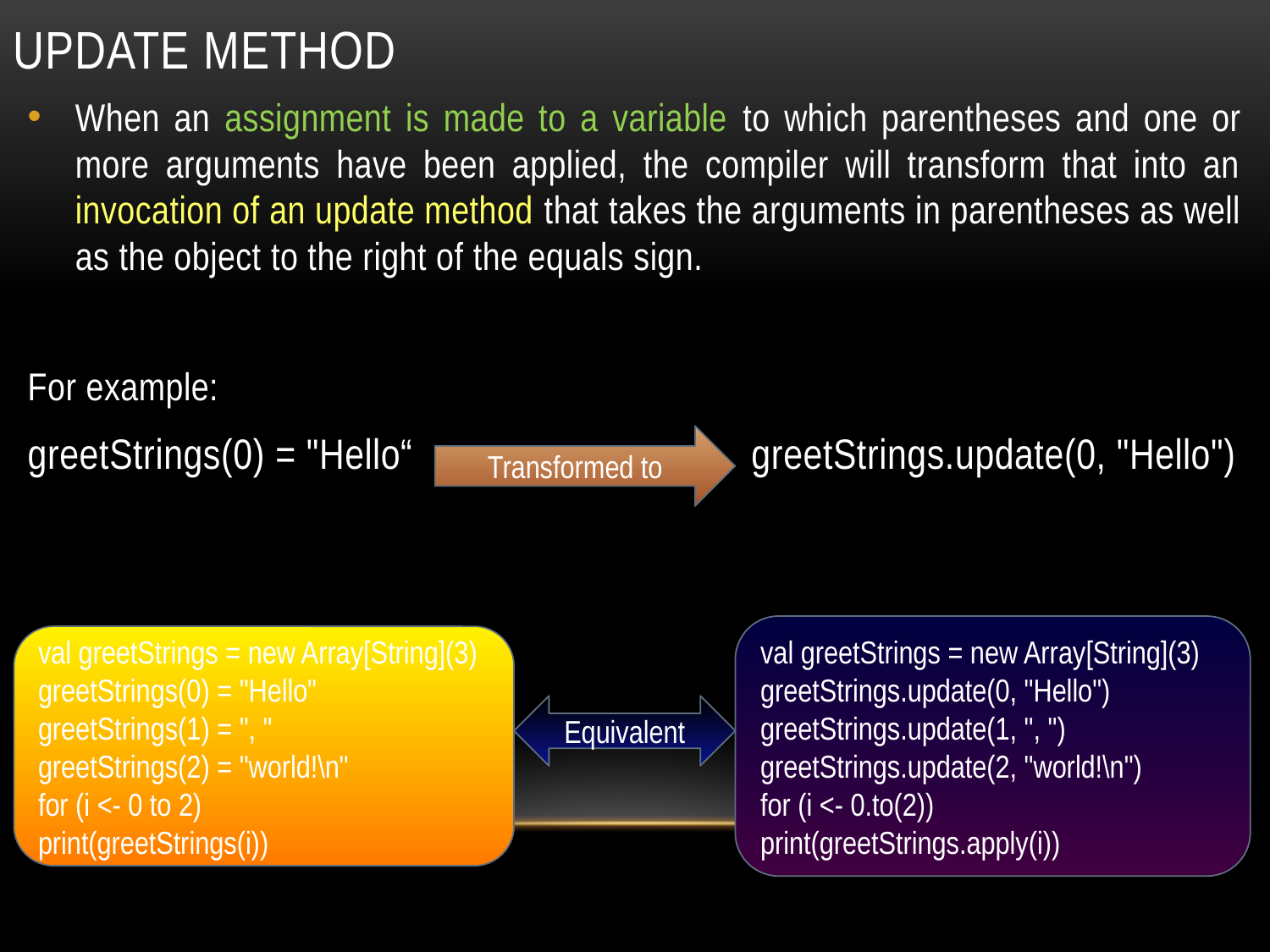

# Update method
When an assignment is made to a variable to which parentheses and one or more arguments have been applied, the compiler will transform that into an invocation of an update method that takes the arguments in parentheses as well as the object to the right of the equals sign.

For example:
greetStrings(0) = "Hello“                                 greetStrings.update(0, "Hello")

Transformed to
val greetStrings = new Array[String](3)
greetStrings.update(0, "Hello")
greetStrings.update(1, ", ")
greetStrings.update(2, "world!\n")
for (i <- 0.to(2))
print(greetStrings.apply(i))
val greetStrings = new Array[String](3)
greetStrings(0) = "Hello"
greetStrings(1) = ", "
greetStrings(2) = "world!\n"
for (i <- 0 to 2)
print(greetStrings(i))
Equivalent